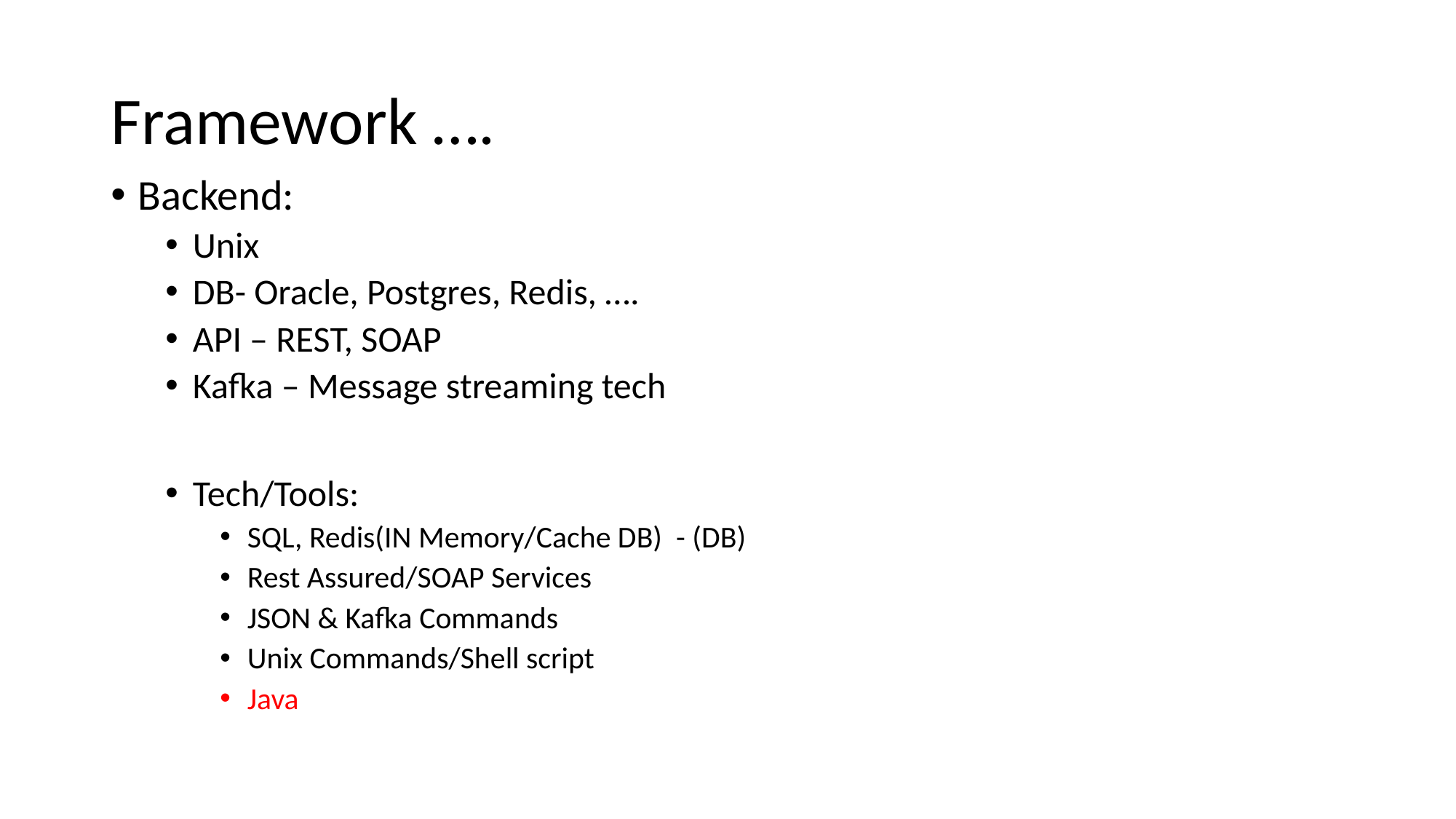

# Framework ….
Backend:
Unix
DB- Oracle, Postgres, Redis, ….
API – REST, SOAP
Kafka – Message streaming tech

Tech/Tools:
SQL, Redis(IN Memory/Cache DB)  - (DB)
Rest Assured/SOAP Services
JSON & Kafka Commands
Unix Commands/Shell script
Java